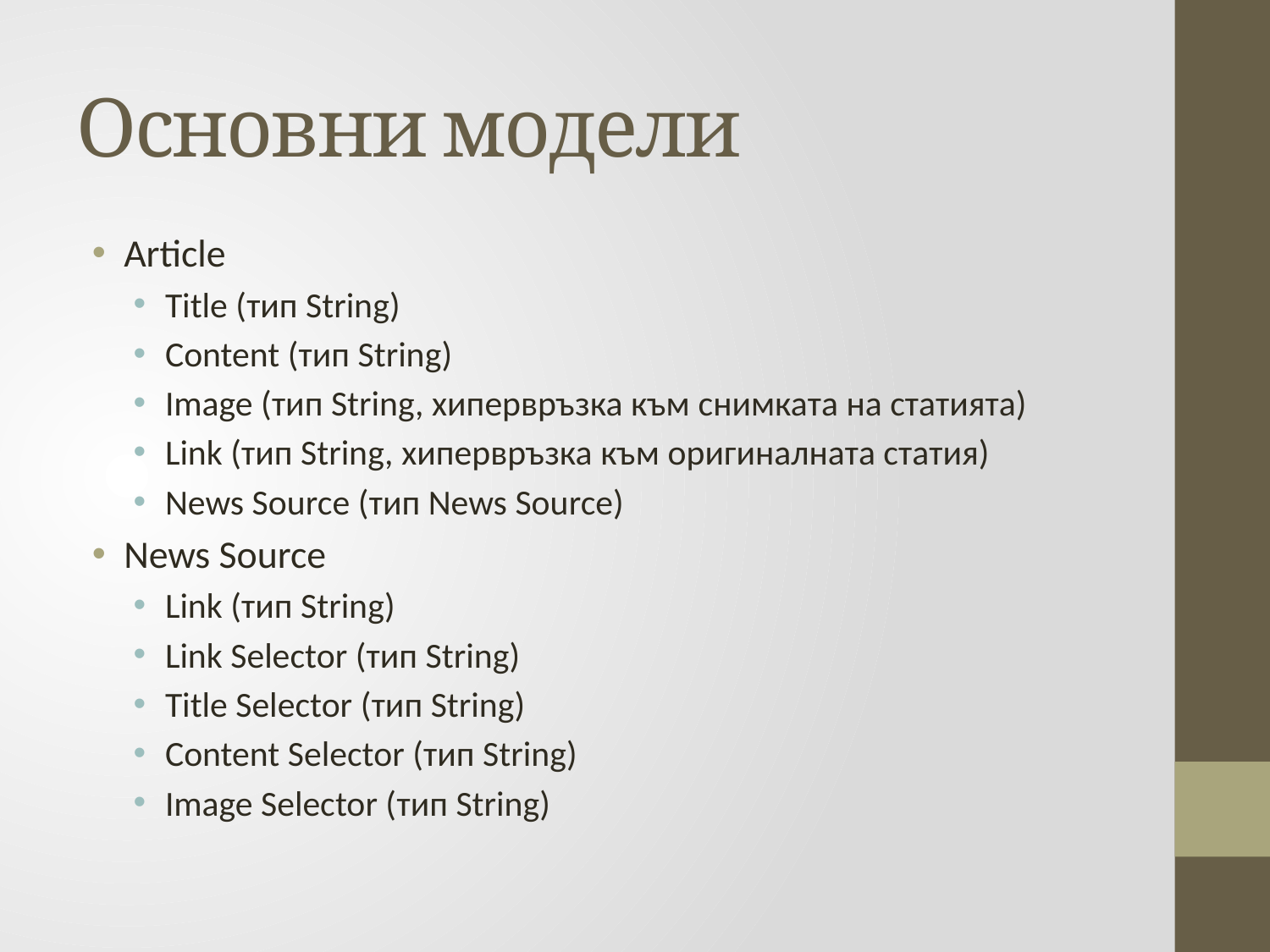

# Основни модели
Article
Title (тип String)
Content (тип String)
Image (тип String, хипервръзка към снимката на статията)
Link (тип String, хипервръзка към оригиналната статия)
News Source (тип News Source)
News Source
Link (тип String)
Link Selector (тип String)
Title Selector (тип String)
Content Selector (тип String)
Image Selector (тип String)